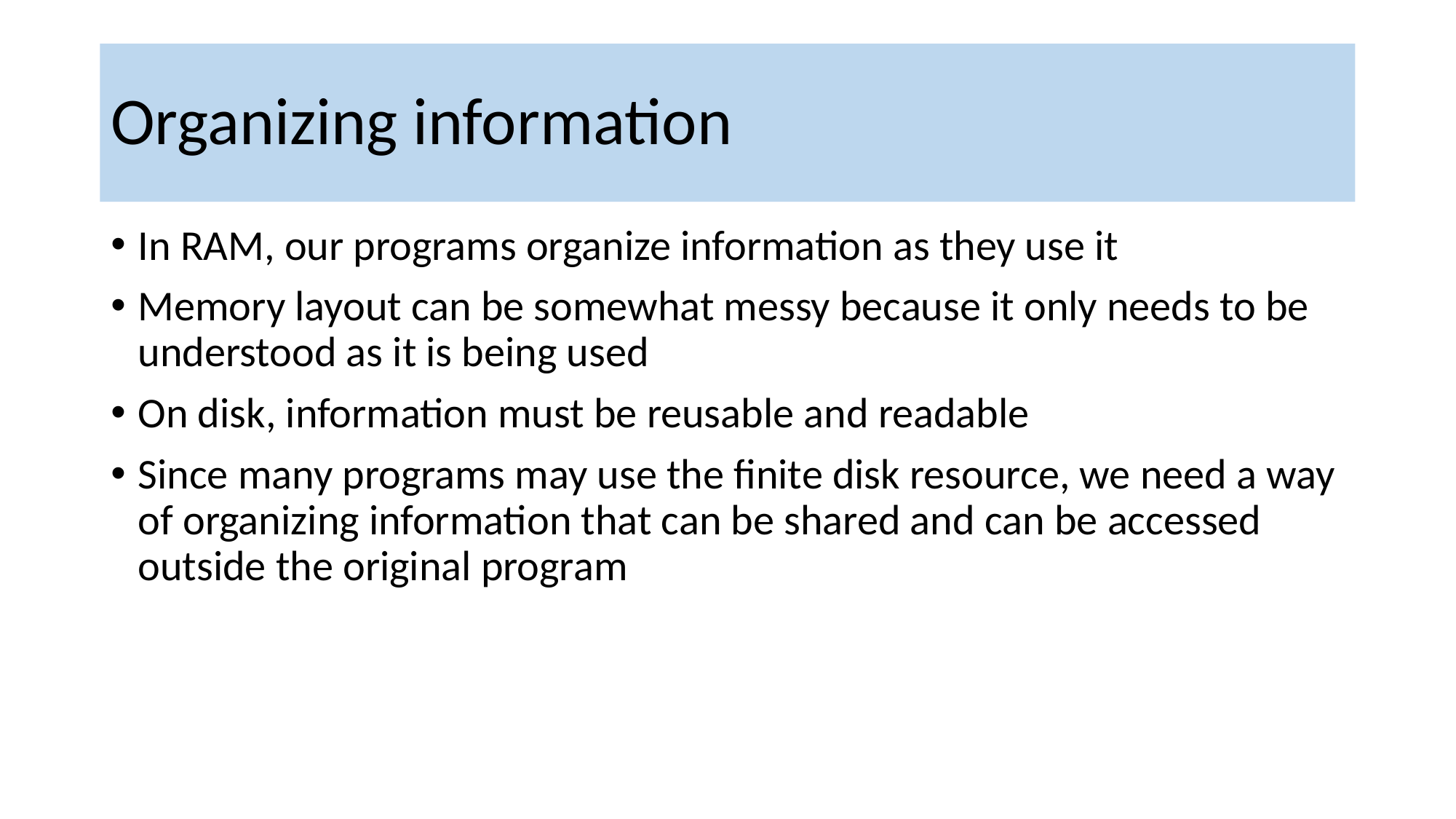

Organizing information
In RAM, our programs organize information as they use it
Memory layout can be somewhat messy because it only needs to be understood as it is being used
On disk, information must be reusable and readable
Since many programs may use the finite disk resource, we need a way of organizing information that can be shared and can be accessed outside the original program